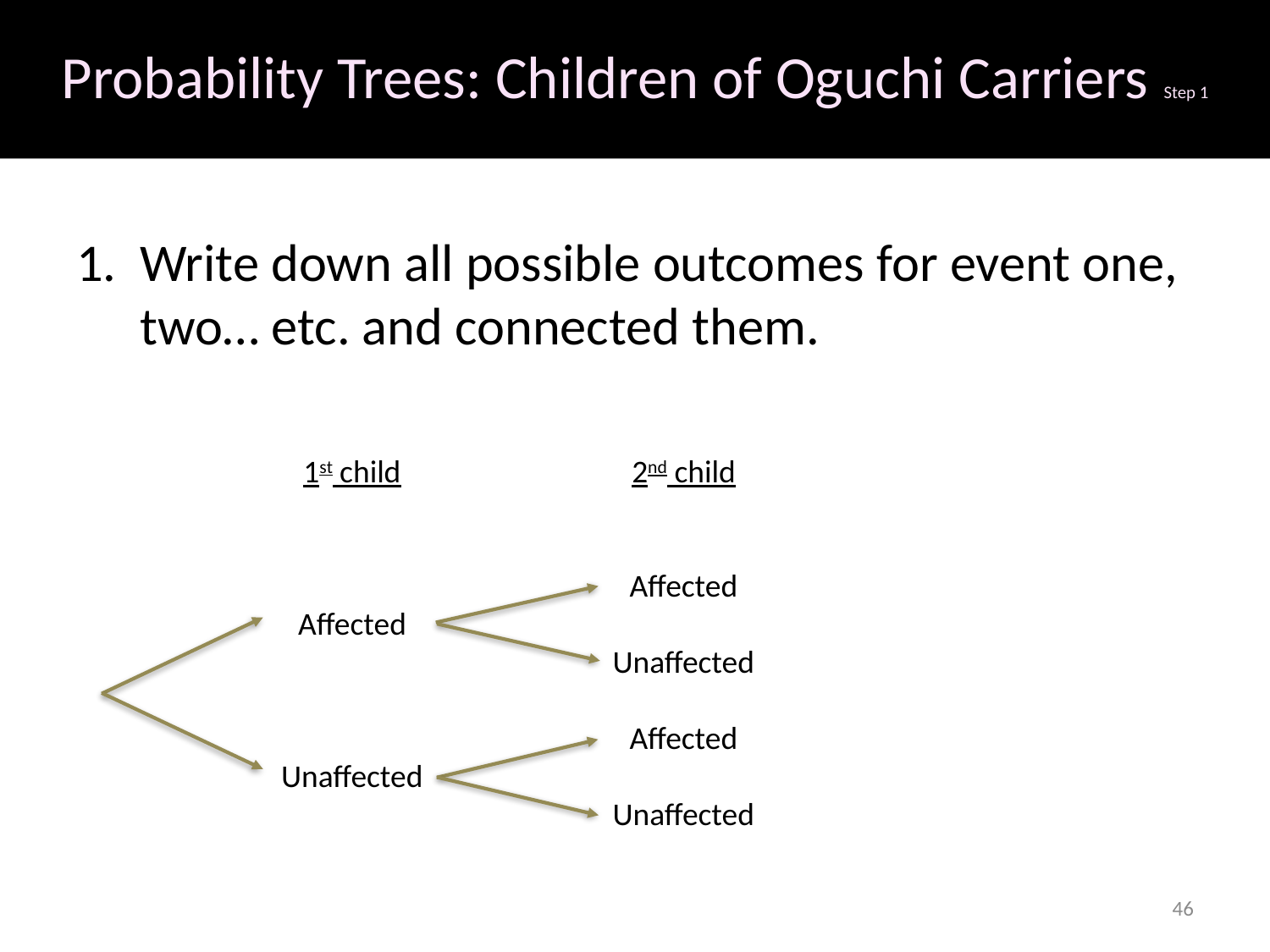

# Probability Trees: Children of Oguchi Carriers Step 1

1.	Write down all possible outcomes for event one, two… etc. and connected them.

1st child

Affected

Unaffected
2nd child

Affected

Unaffected

Affected

Unaffected

46